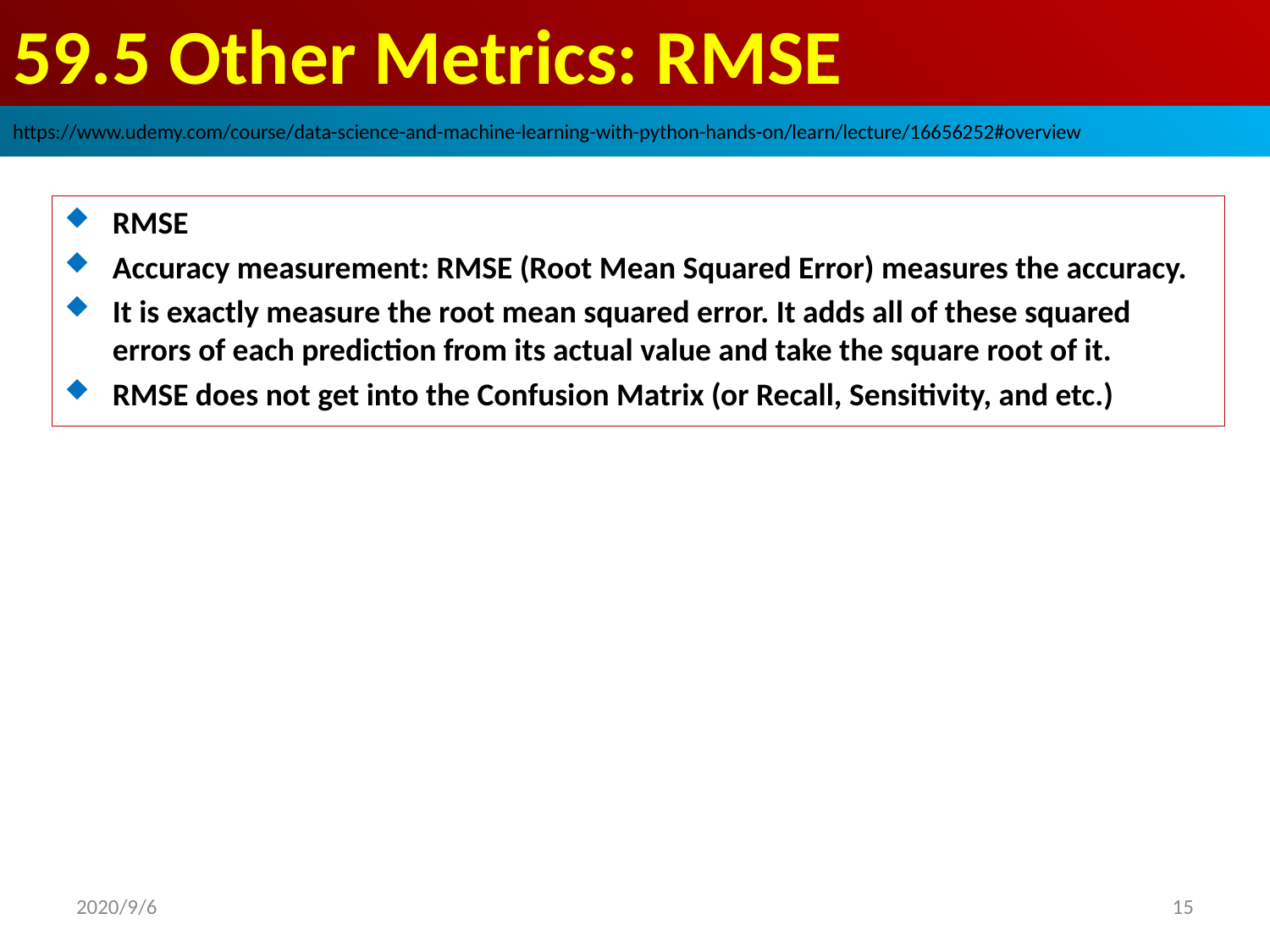

# 59.5 Other Metrics: RMSE
https://www.udemy.com/course/data-science-and-machine-learning-with-python-hands-on/learn/lecture/16656252#overview
RMSE
Accuracy measurement: RMSE (Root Mean Squared Error) measures the accuracy.
It is exactly measure the root mean squared error. It adds all of these squared errors of each prediction from its actual value and take the square root of it.
RMSE does not get into the Confusion Matrix (or Recall, Sensitivity, and etc.)
15
2020/9/6